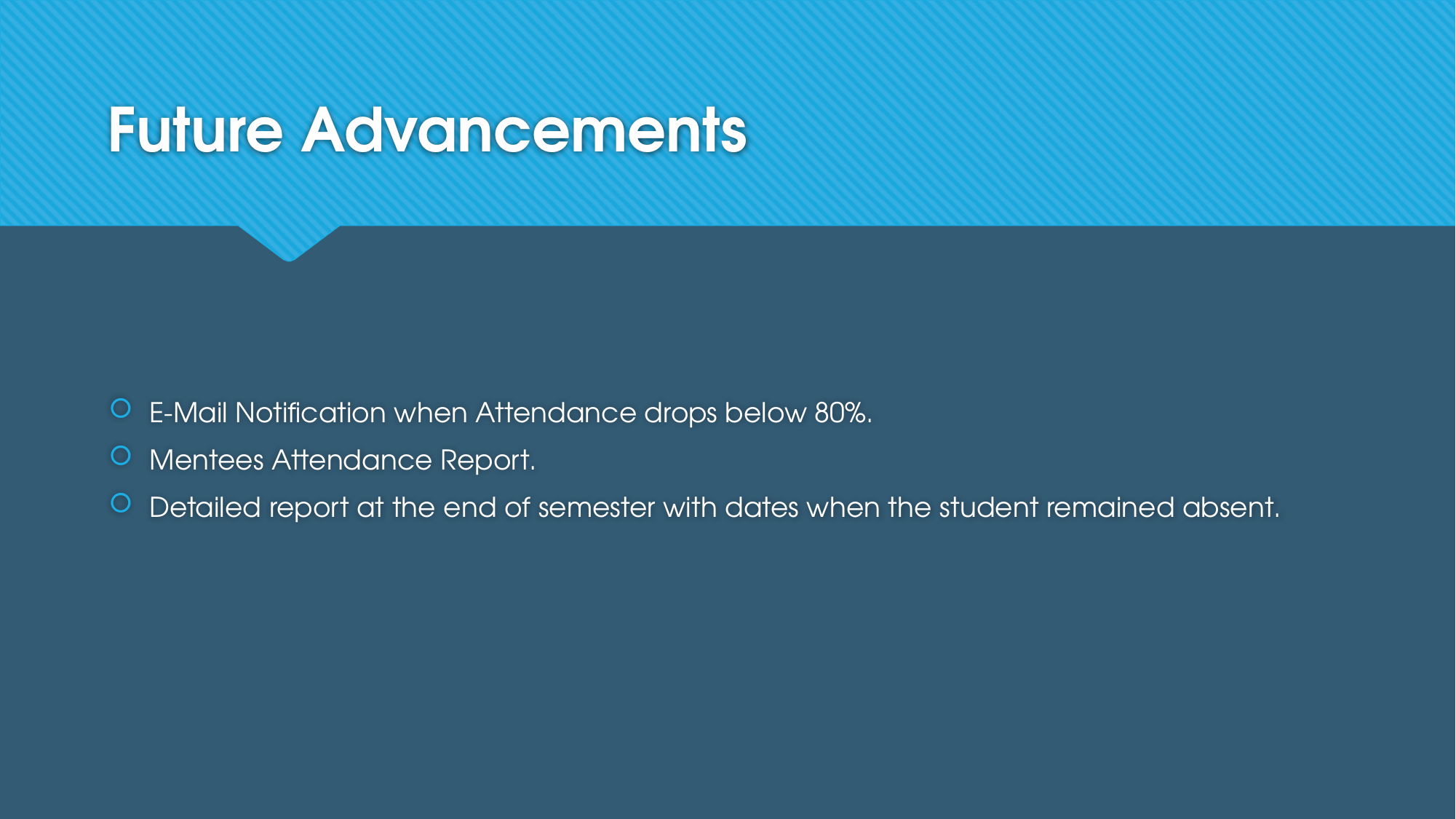

# Future Advancements
E-Mail Notification when Attendance drops below 80%.
Mentees Attendance Report.
Detailed report at the end of semester with dates when the student remained absent.